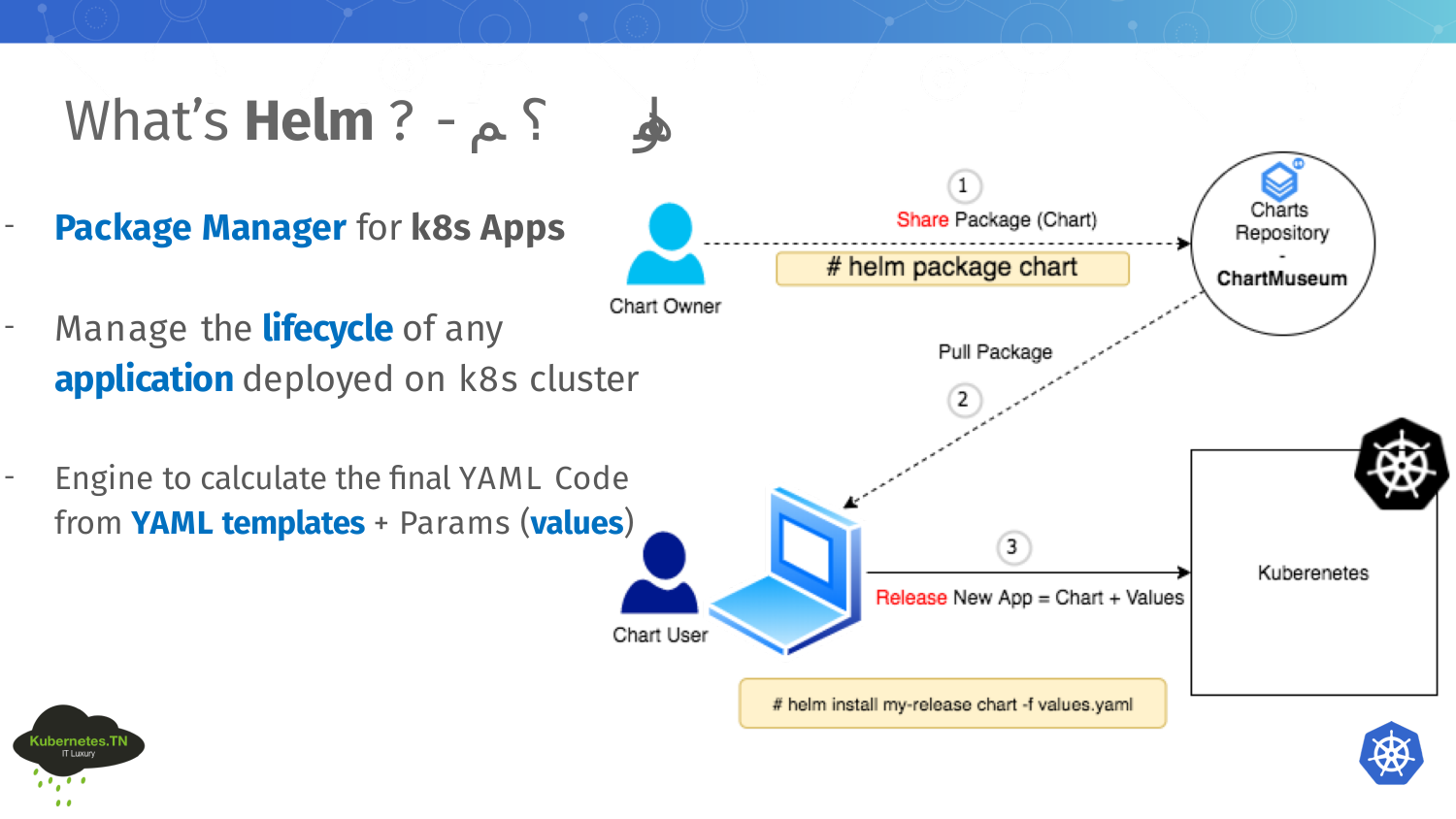

# What’s Helm ? - ؟ ﻢ	ھﻮﻣﺎ

Package Manager for k8s Apps

Manage the lifecycle of any
application deployed on k8s cluster

Engine to calculate the final YAML Code  from YAML templates + Params (values)